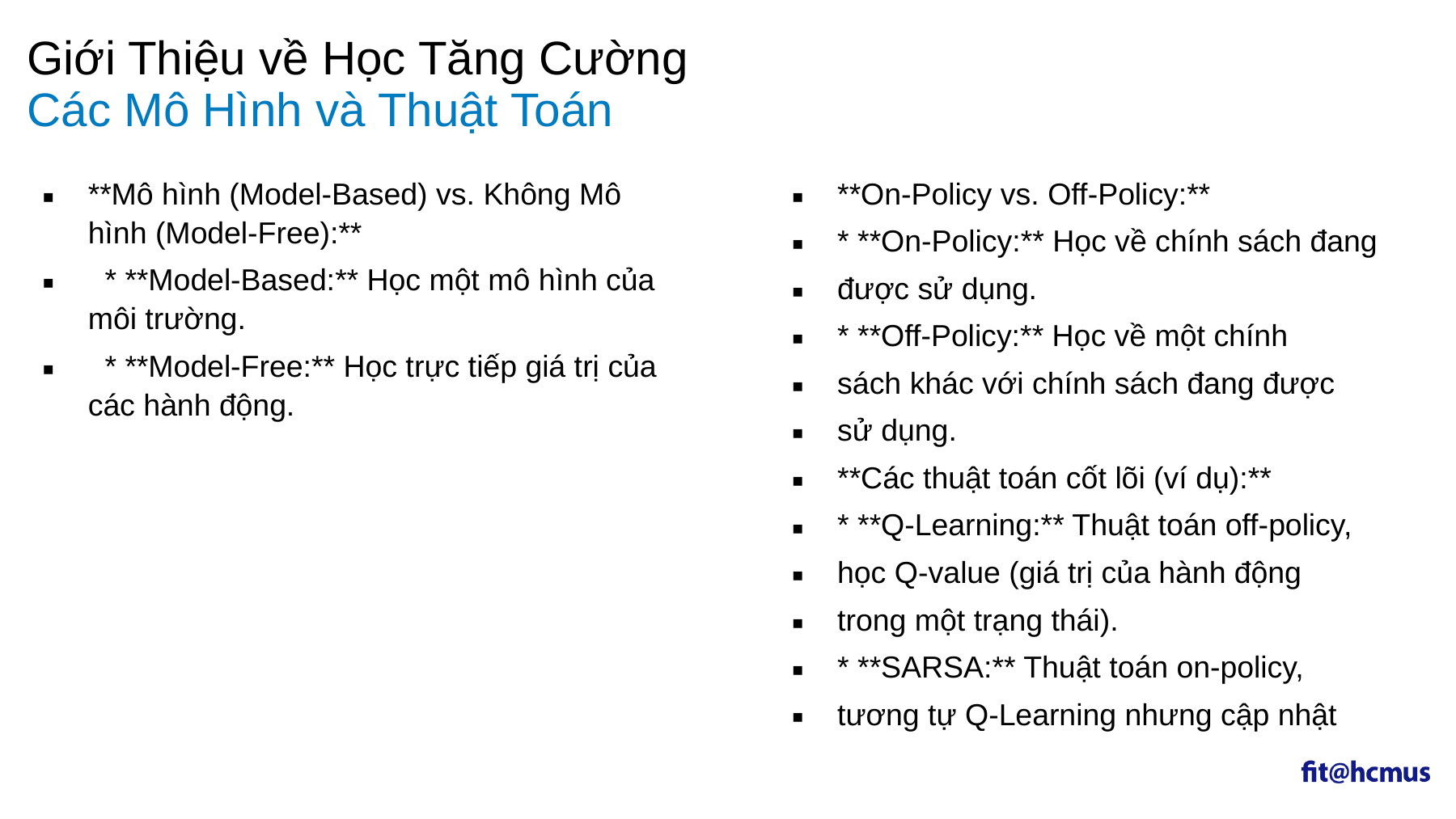

Giới Thiệu về Học Tăng Cường
# Các Mô Hình và Thuật Toán
**On-Policy vs. Off-Policy:**
* **On-Policy:** Học về chính sách đang
được sử dụng.
* **Off-Policy:** Học về một chính
sách khác với chính sách đang được
sử dụng.
**Các thuật toán cốt lõi (ví dụ):**
* **Q-Learning:** Thuật toán off-policy,
học Q-value (giá trị của hành động
trong một trạng thái).
* **SARSA:** Thuật toán on-policy,
tương tự Q-Learning nhưng cập nhật
**Mô hình (Model-Based) vs. Không Mô hình (Model-Free):**
  * **Model-Based:** Học một mô hình của môi trường.
  * **Model-Free:** Học trực tiếp giá trị của các hành động.